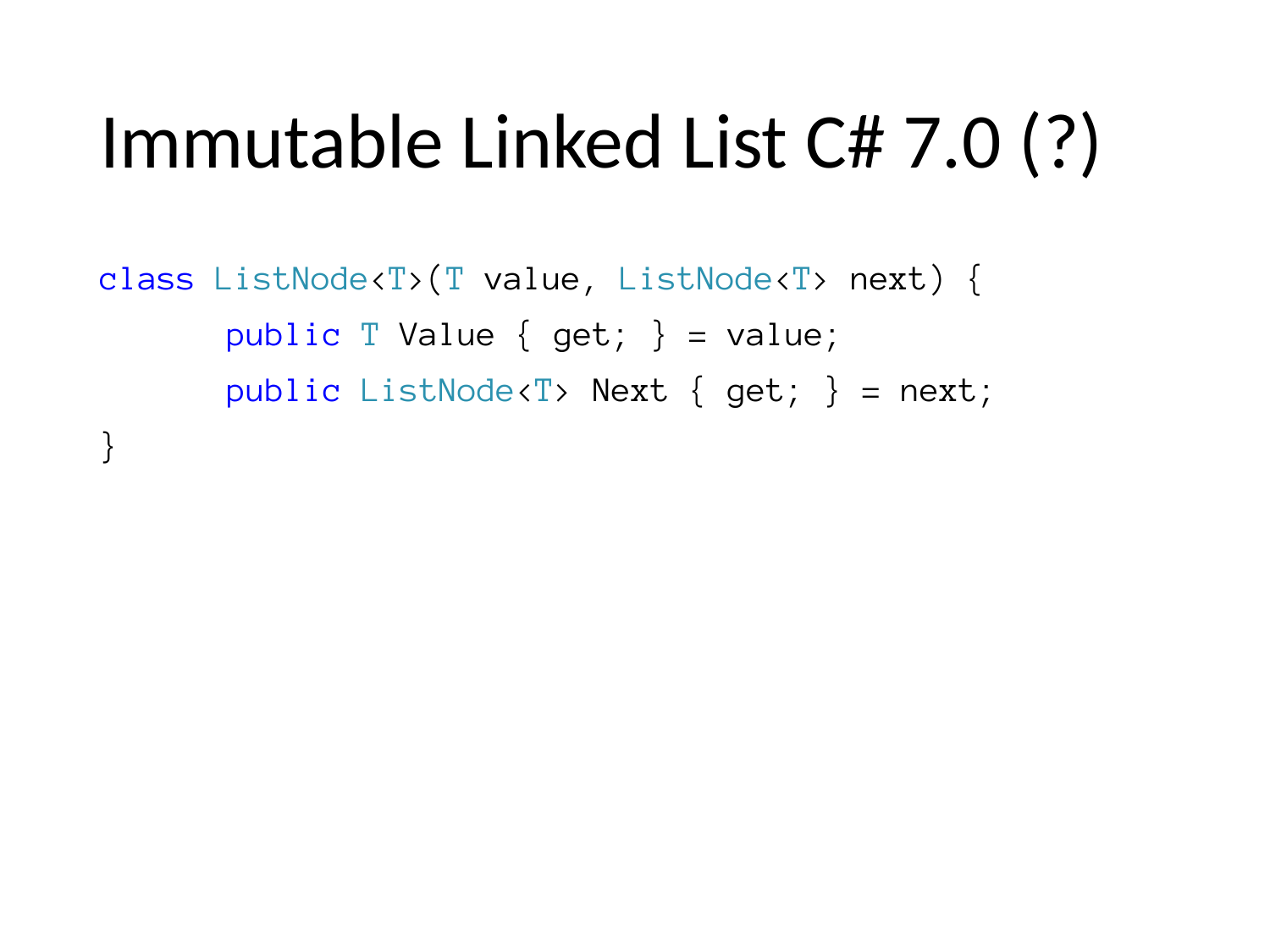

# Immutable Linked List C# 7.0 (?)
class ListNode<T>(T value, ListNode<T> next) {
	public T Value { get; } = value;
	public ListNode<T> Next { get; } = next;
}